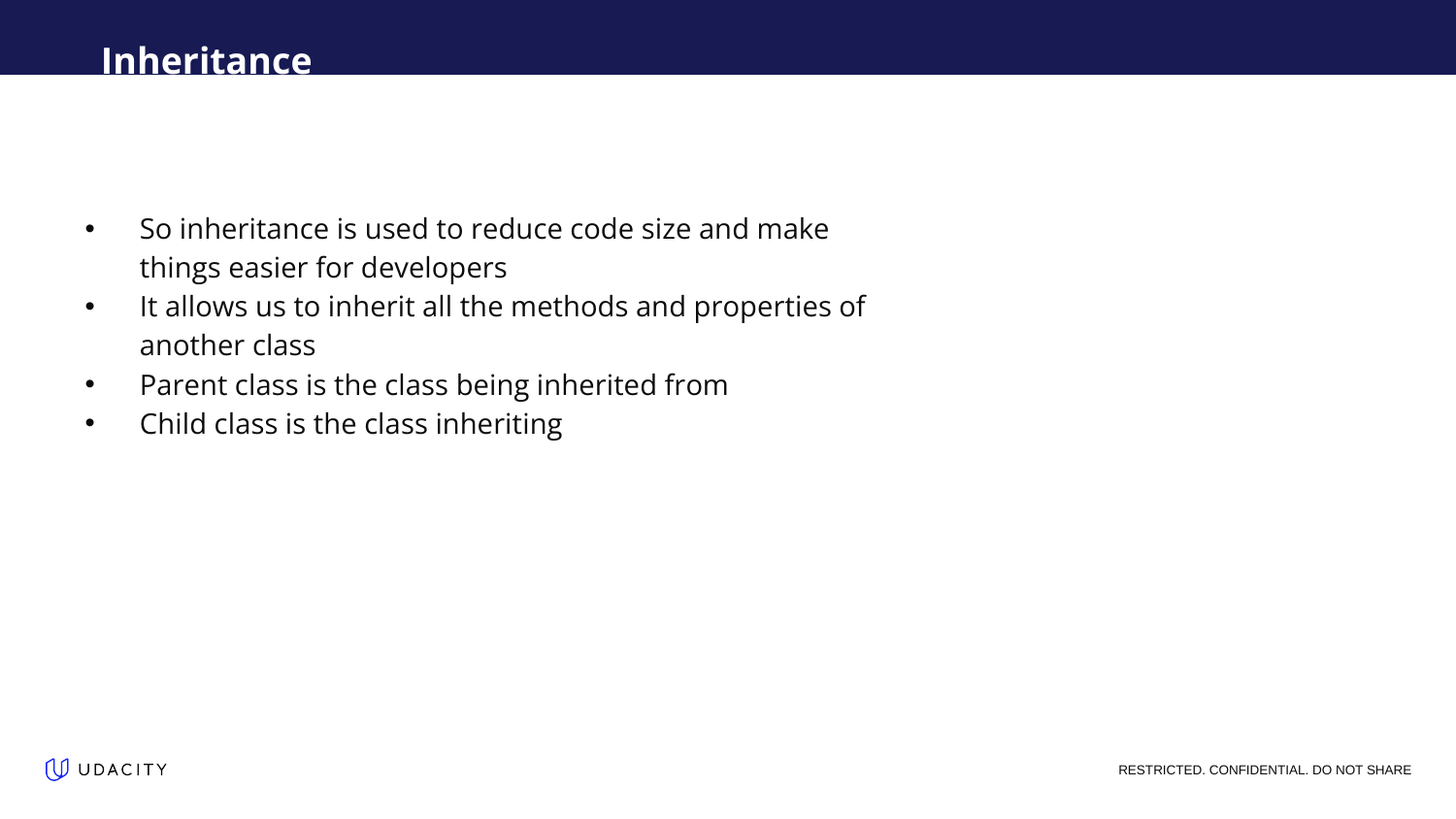

Inheritance
So inheritance is used to reduce code size and make things easier for developers
It allows us to inherit all the methods and properties of another class
Parent class is the class being inherited from
Child class is the class inheriting